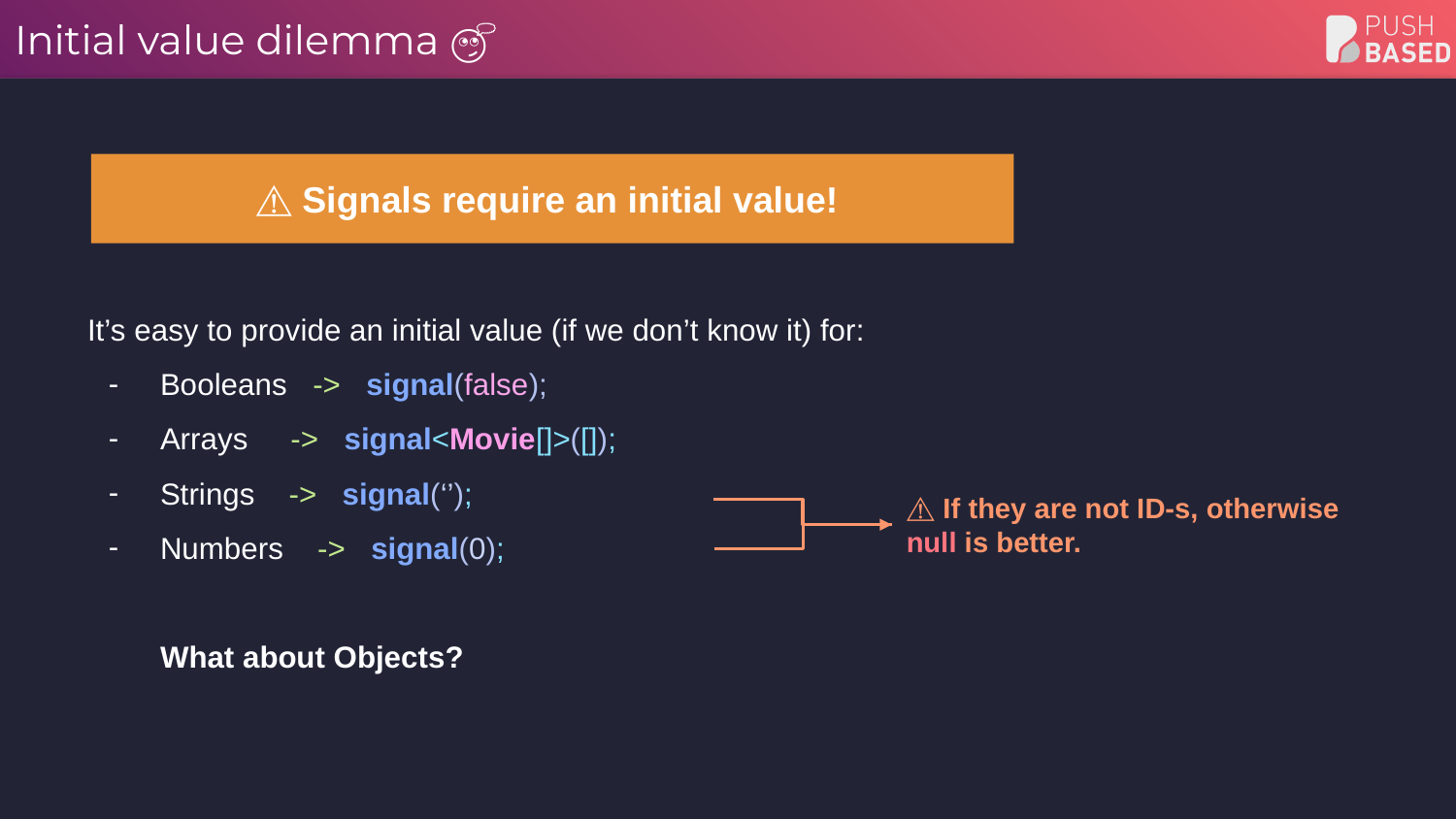

# Initial value dilemma 🤔

It’s easy to provide an initial value (if we don’t know it) for:
Booleans   ->   signal(false);
Arrays     ->   signal<Movie[]>([]);
Strings    ->   signal(‘’);
Numbers    ->   signal(0);

	What about Objects?

⚠️ Signals require an initial value!
⚠️ If they are not ID-s, otherwise null is better.